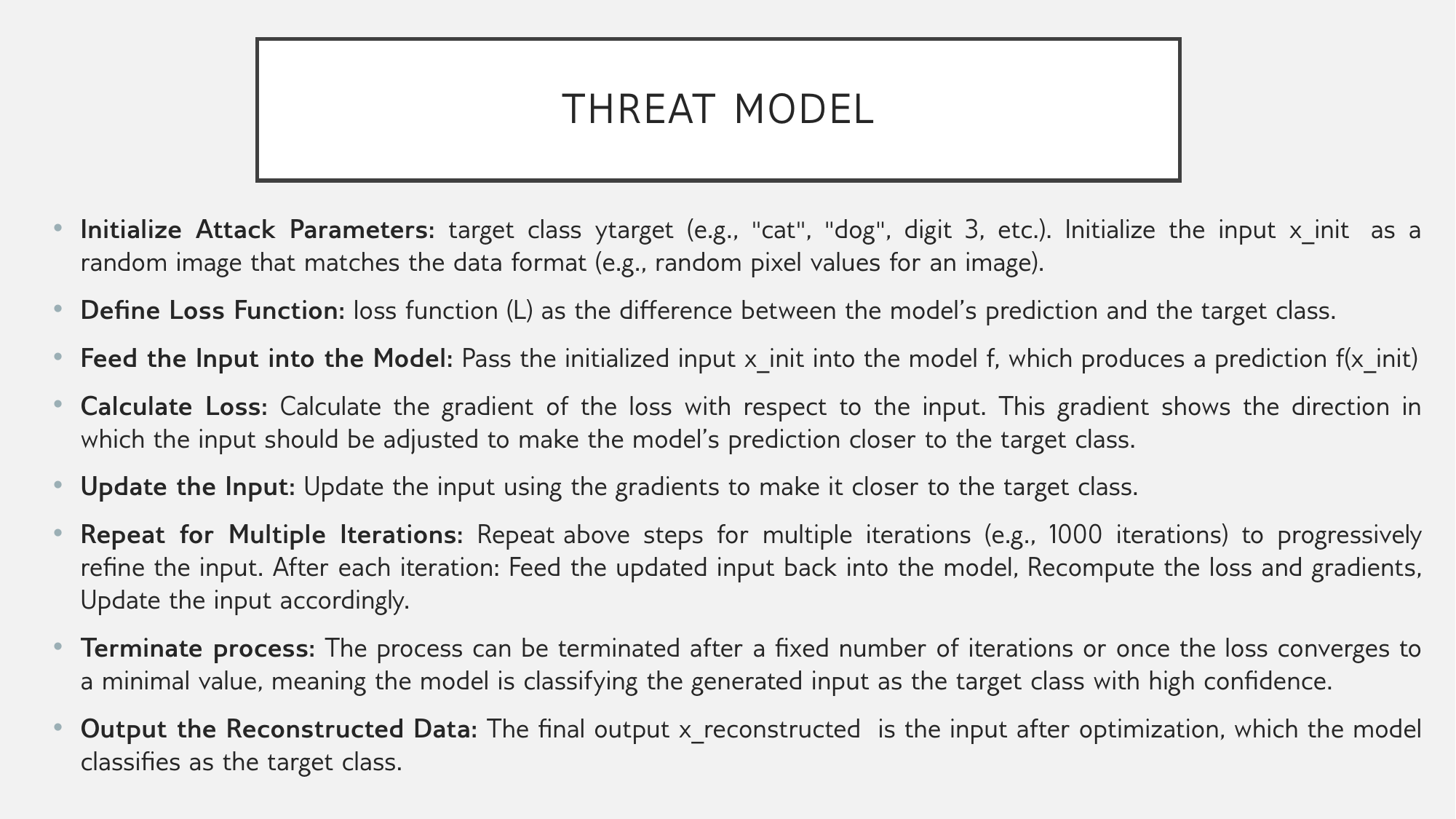

# Threat Model
Initialize Attack Parameters: target class ytarget (e.g., "cat", "dog", digit 3, etc.). Initialize the input x_init  as a random image that matches the data format (e.g., random pixel values for an image).
Define Loss Function: loss function (L) as the difference between the model’s prediction and the target class.
Feed the Input into the Model: Pass the initialized input x_init into the model f, which produces a prediction f(x_init)
Calculate Loss: Calculate the gradient of the loss with respect to the input. This gradient shows the direction in which the input should be adjusted to make the model’s prediction closer to the target class.
Update the Input: Update the input using the gradients to make it closer to the target class.
Repeat for Multiple Iterations: Repeat above steps for multiple iterations (e.g., 1000 iterations) to progressively refine the input. After each iteration: Feed the updated input back into the model, Recompute the loss and gradients, Update the input accordingly.
Terminate process: The process can be terminated after a fixed number of iterations or once the loss converges to a minimal value, meaning the model is classifying the generated input as the target class with high confidence.
Output the Reconstructed Data: The final output x_reconstructed  is the input after optimization, which the model classifies as the target class.